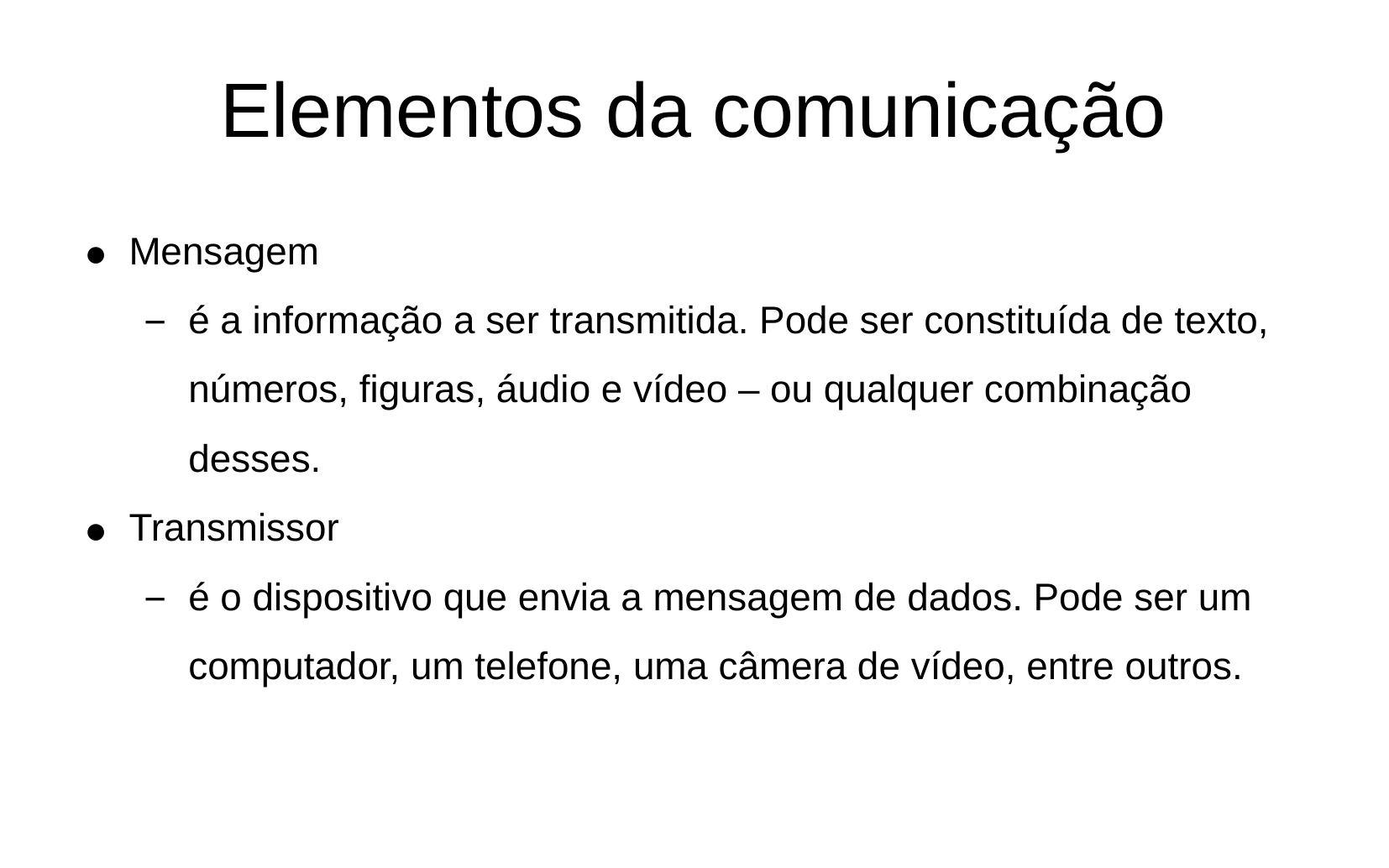

Elementos da comunicação
Mensagem
é a informação a ser transmitida. Pode ser constituída de texto, números, figuras, áudio e vídeo – ou qualquer combinação desses.
Transmissor
é o dispositivo que envia a mensagem de dados. Pode ser um computador, um telefone, uma câmera de vídeo, entre outros.